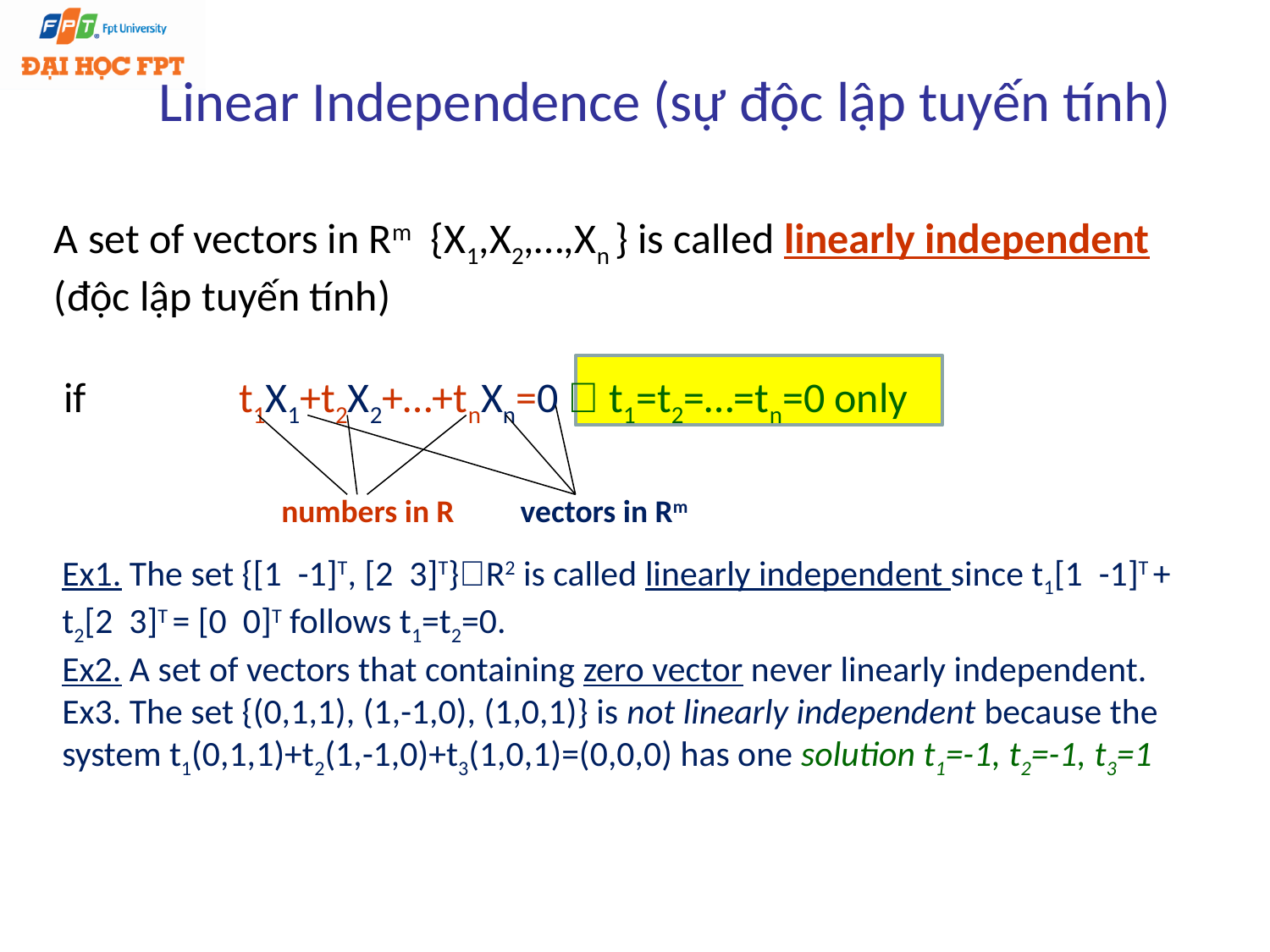

Linear Independence (sự độc lập tuyến tính)
A set of vectors in Rm  {X1,X2,…,Xn } is called linearly independent (độc lập tuyến tính)

 if                t1X1+t2X2+…+tnXn=0 ⇒ t1=t2=…=tn=0 only

numbers in R
vectors in Rm
Ex1. The set {[1  -1]T, [2  3]T}⊂R2 is called linearly independent since t1[1  -1]T + t2[2  3]T = [0  0]T follows t1=t2=0.
Ex2. A set of vectors that containing zero vector never linearly independent.
Ex3. The set {(0,1,1), (1,-1,0), (1,0,1)} is not linearly independent because the system t1(0,1,1)+t2(1,-1,0)+t3(1,0,1)=(0,0,0) has one solution t1=-1, t2=-1, t3=1